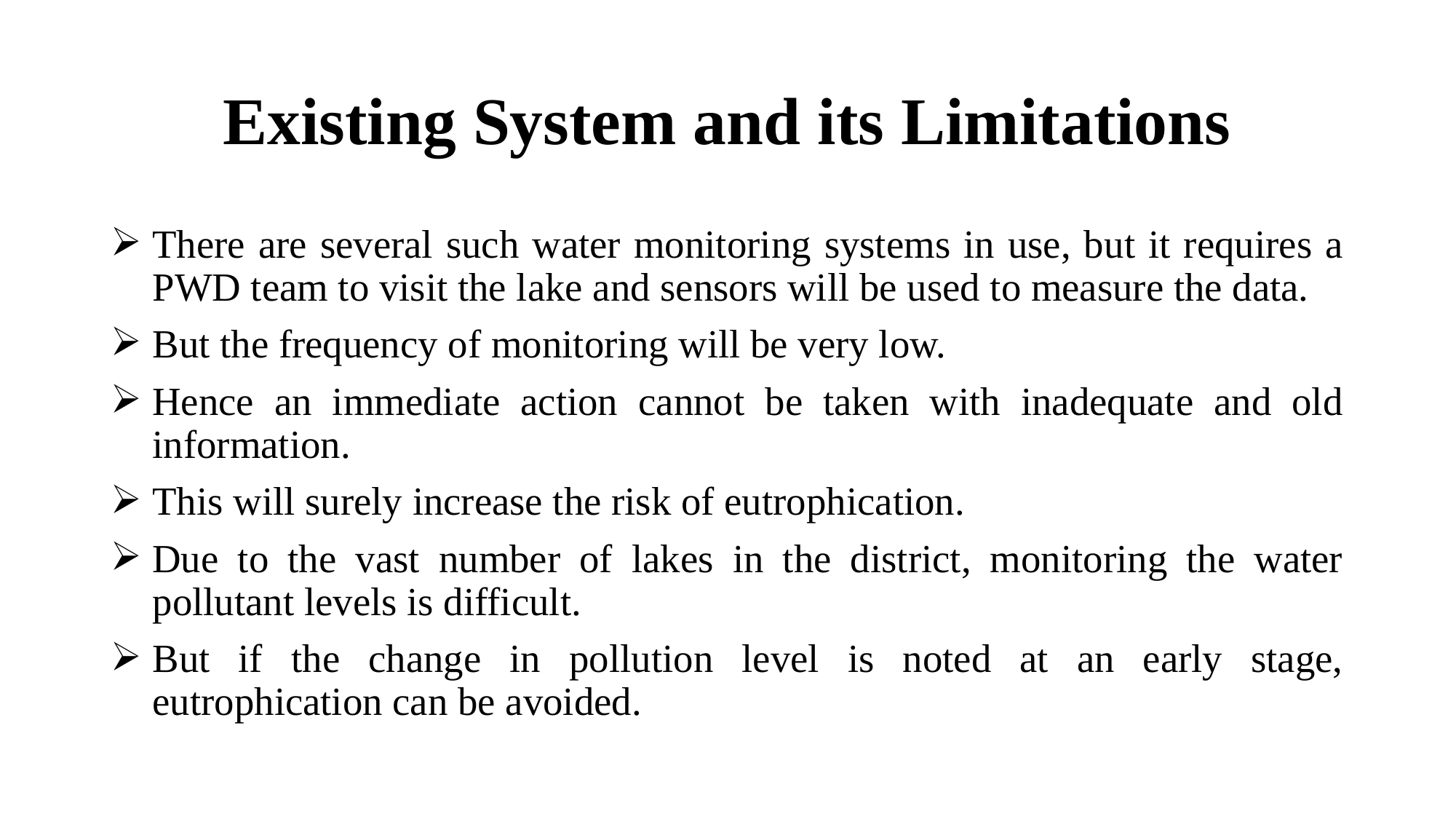

# Existing System and its Limitations
There are several such water monitoring systems in use, but it requires a PWD team to visit the lake and sensors will be used to measure the data.
But the frequency of monitoring will be very low.
Hence an immediate action cannot be taken with inadequate and old information.
This will surely increase the risk of eutrophication.
Due to the vast number of lakes in the district, monitoring the water pollutant levels is difficult.
But if the change in pollution level is noted at an early stage, eutrophication can be avoided.